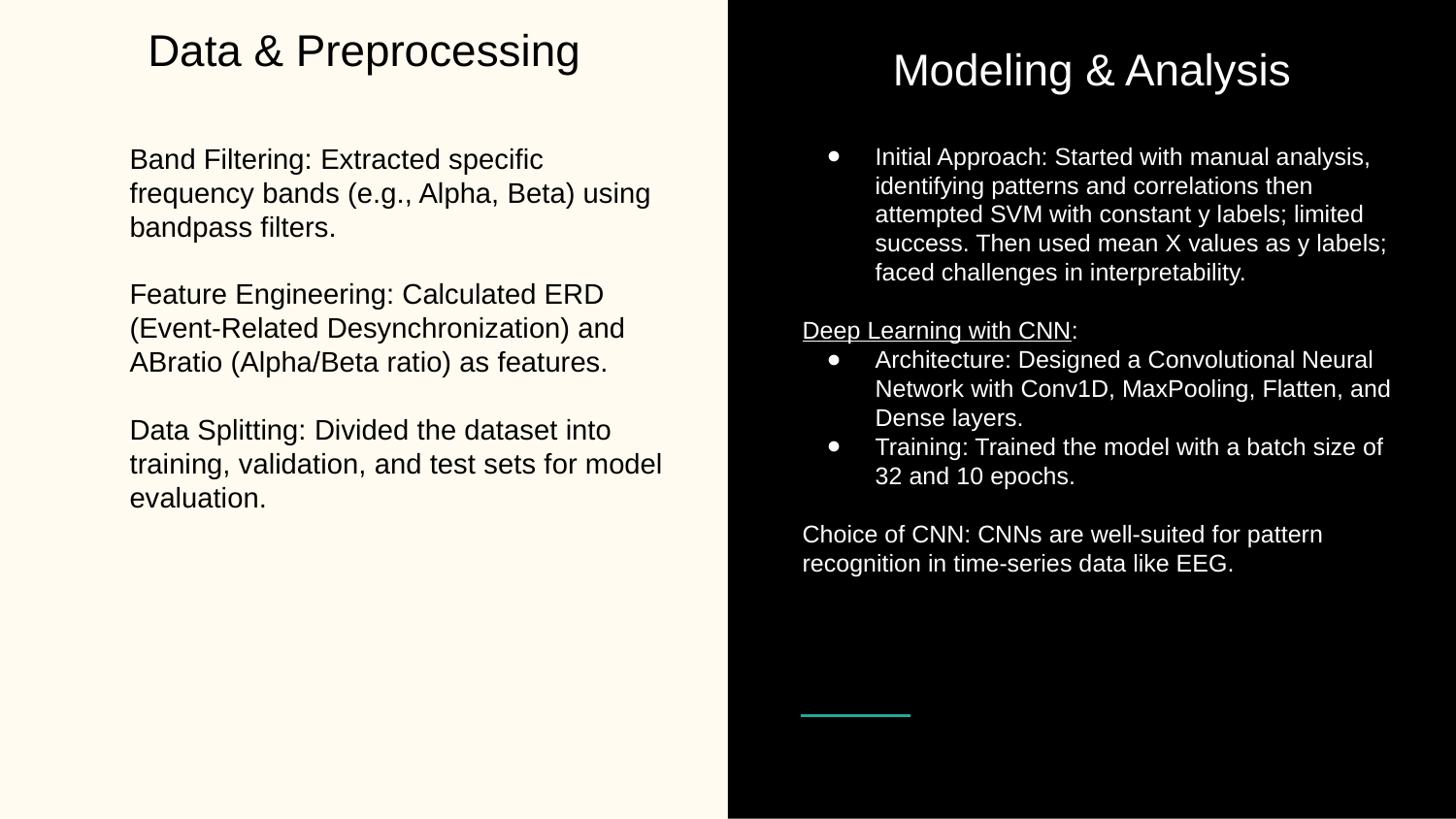

# Data & Preprocessing
Modeling & Analysis
Band Filtering: Extracted specific frequency bands (e.g., Alpha, Beta) using bandpass filters.

Feature Engineering: Calculated ERD (Event-Related Desynchronization) and ABratio (Alpha/Beta ratio) as features.

Data Splitting: Divided the dataset into training, validation, and test sets for model evaluation.
Initial Approach: Started with manual analysis, identifying patterns and correlations then attempted SVM with constant y labels; limited success. Then used mean X values as y labels; faced challenges in interpretability.

Deep Learning with CNN:
Architecture: Designed a Convolutional Neural Network with Conv1D, MaxPooling, Flatten, and Dense layers.
Training: Trained the model with a batch size of 32 and 10 epochs.

Choice of CNN: CNNs are well-suited for pattern recognition in time-series data like EEG.